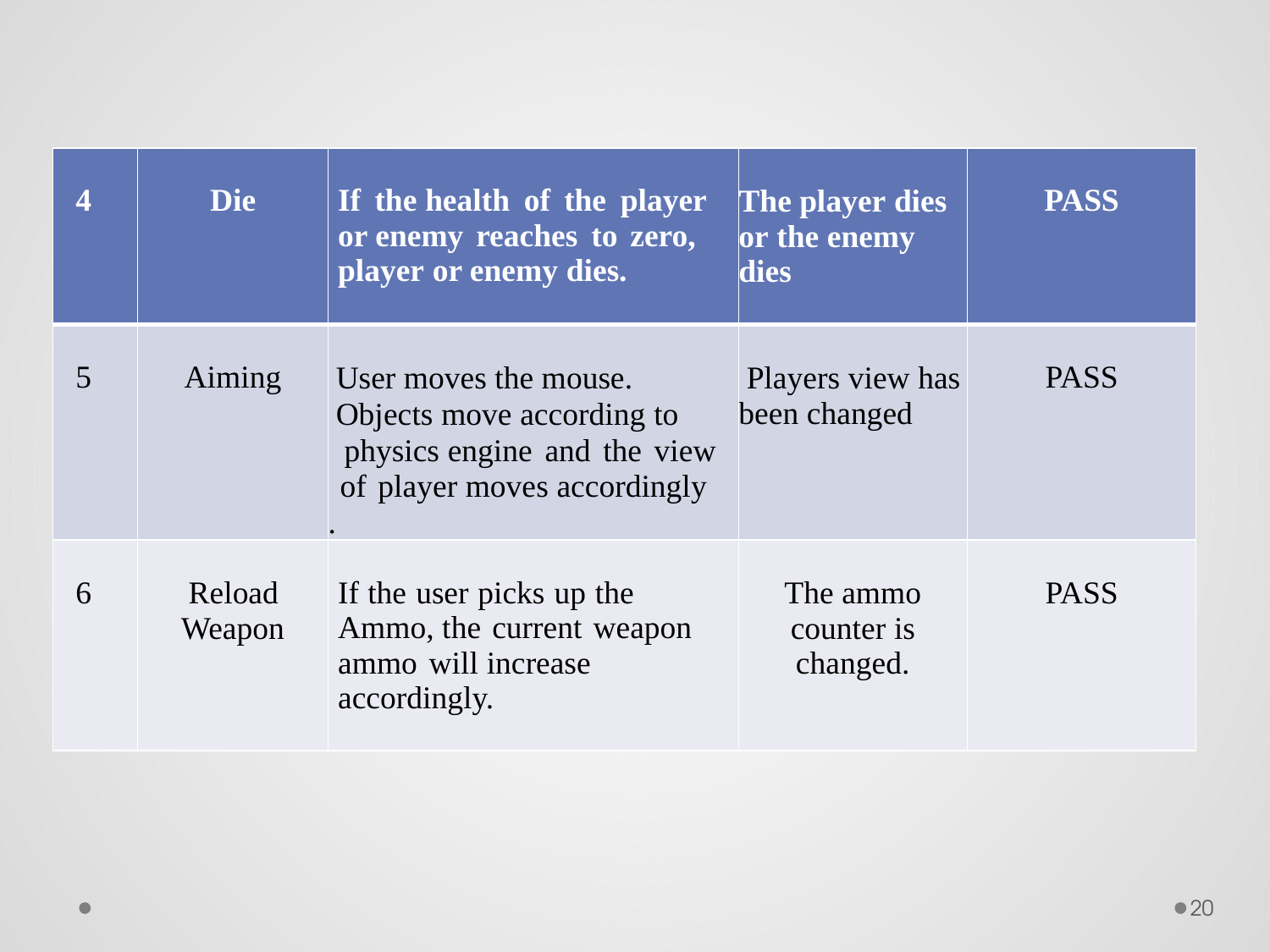

| 4 | Die | If the health of the player or enemy reaches to zero, player or enemy dies. | The player dies or the enemy dies | PASS |
| --- | --- | --- | --- | --- |
| 5 | Aiming | User moves the mouse. Objects move according to physics engine and the view of player moves accordingly . | Players view has been changed | PASS |
| 6 | Reload Weapon | If the user picks up the Ammo, the current weapon ammo will increase accordingly. | The ammo counter is changed. | PASS |
20